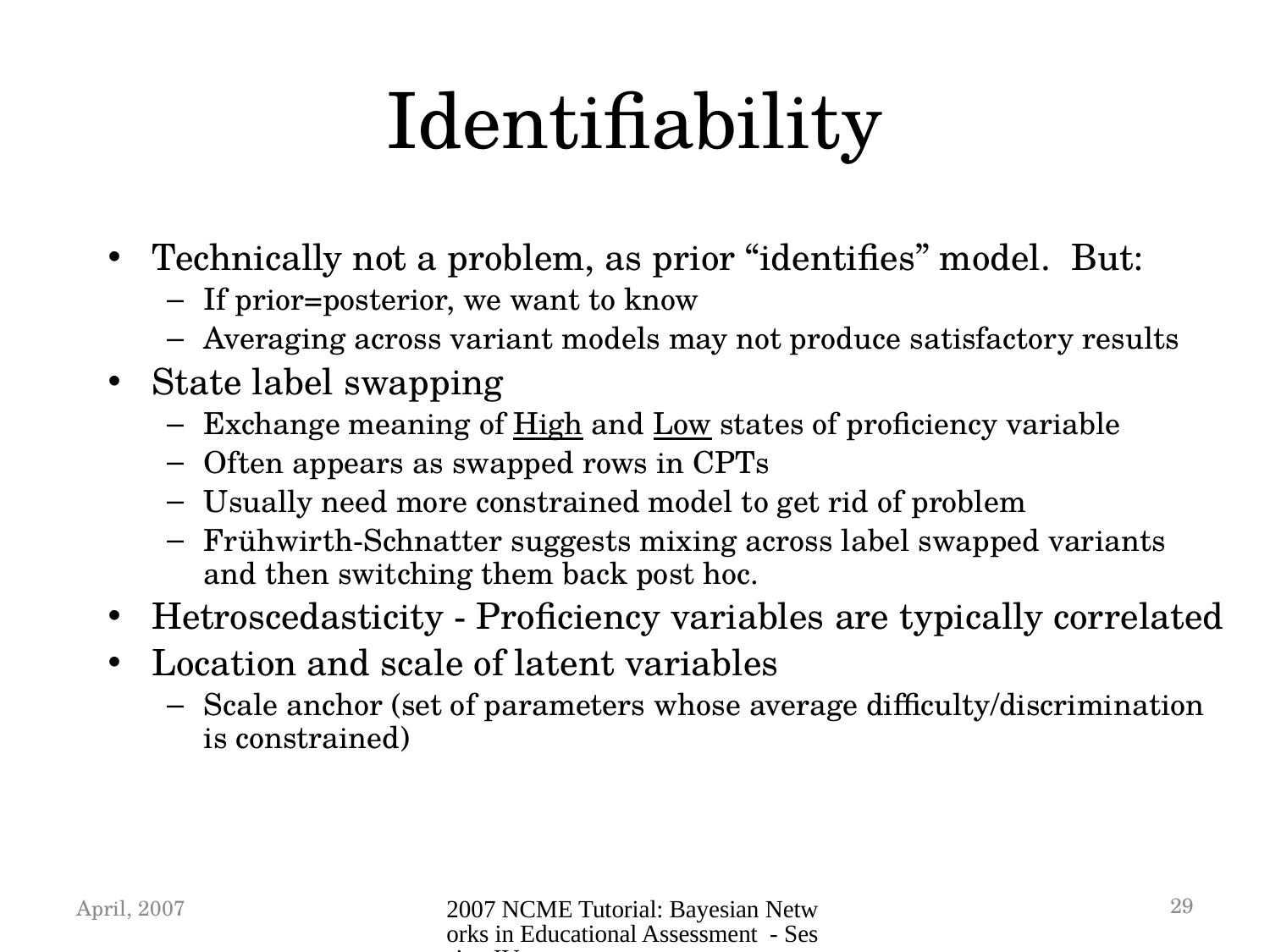

# Identifiability
Technically not a problem, as prior “identifies” model.  But:
If prior=posterior, we want to know
Averaging across variant models may not produce satisfactory results
State label swapping
Exchange meaning of High and Low states of proficiency variable
Often appears as swapped rows in CPTs
Usually need more constrained model to get rid of problem
Frühwirth-Schnatter suggests mixing across label swapped variants and then switching them back post hoc.
Hetroscedasticity - Proficiency variables are typically correlated
Location and scale of latent variables
Scale anchor (set of parameters whose average difficulty/discrimination is constrained)

April, 2007
2007 NCME Tutorial: Bayesian Networks in Educational Assessment  - Session IV
29